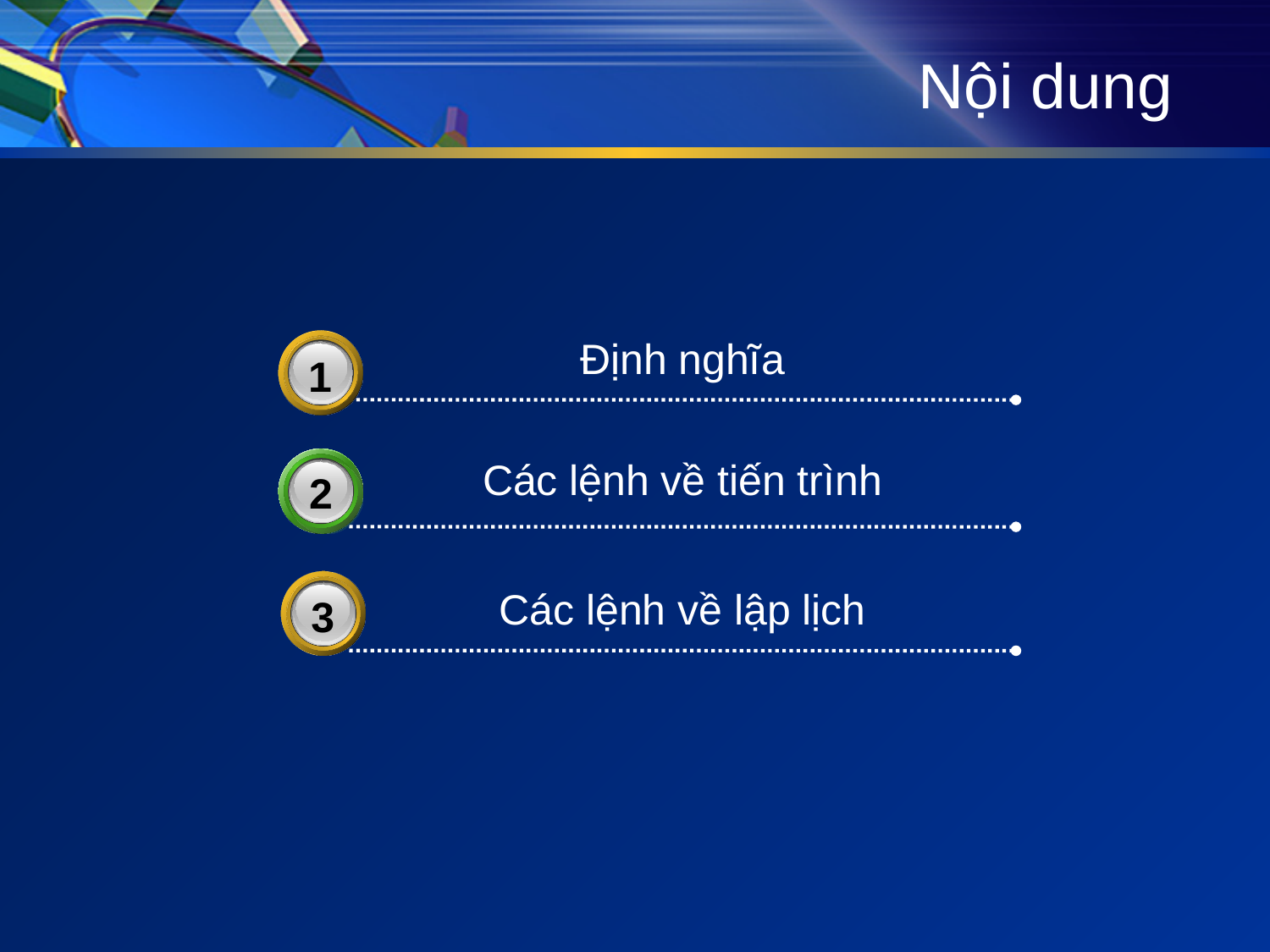

# Nội dung
Định nghĩa

3

1

Các lệnh về tiến trình

2

3

Các lệnh về lập lịch
3